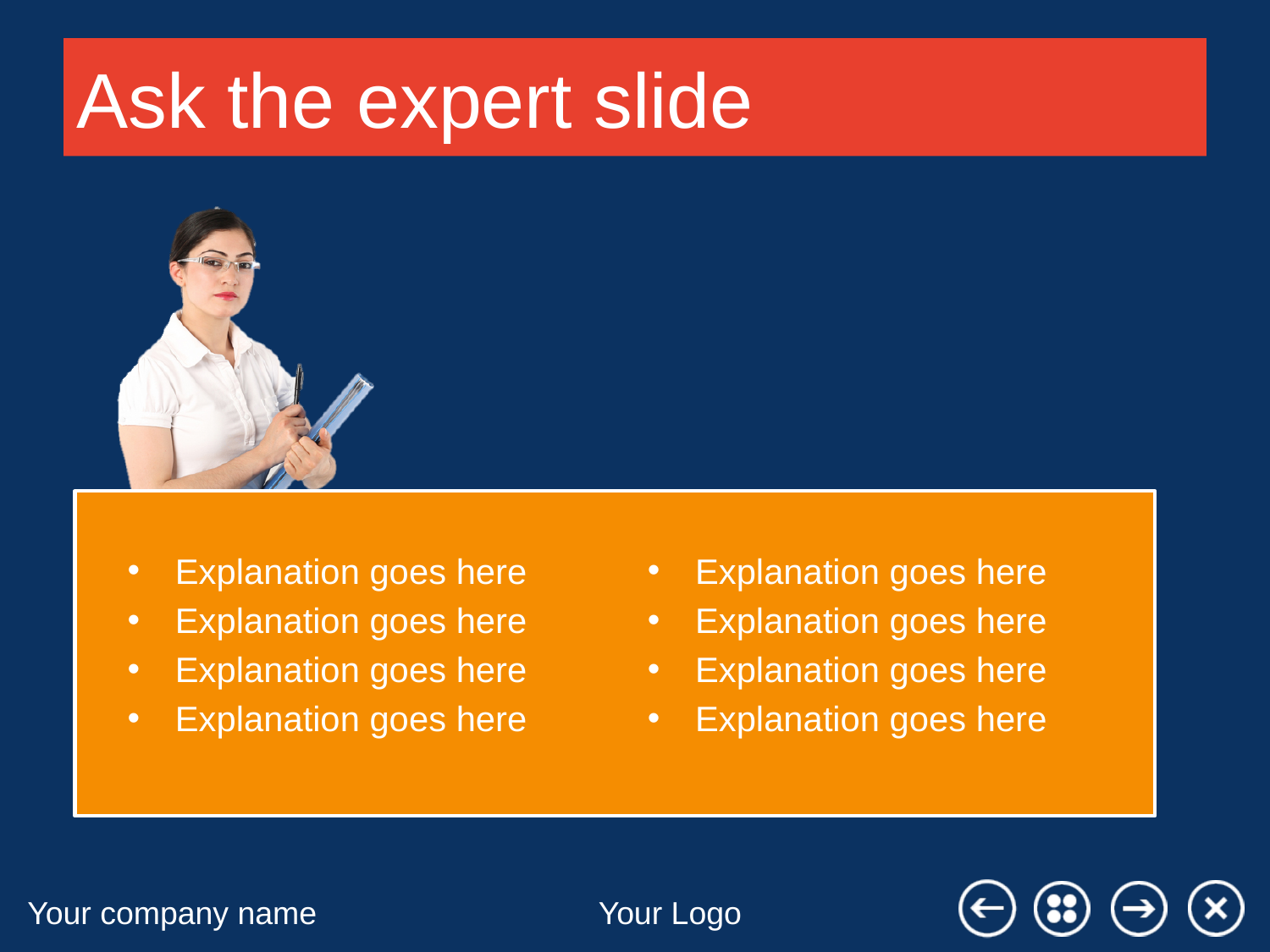

# Ask the expert slide

Explanation goes here
Explanation goes here
Explanation goes here
Explanation goes here
Explanation goes here
Explanation goes here
Explanation goes here
Explanation goes here